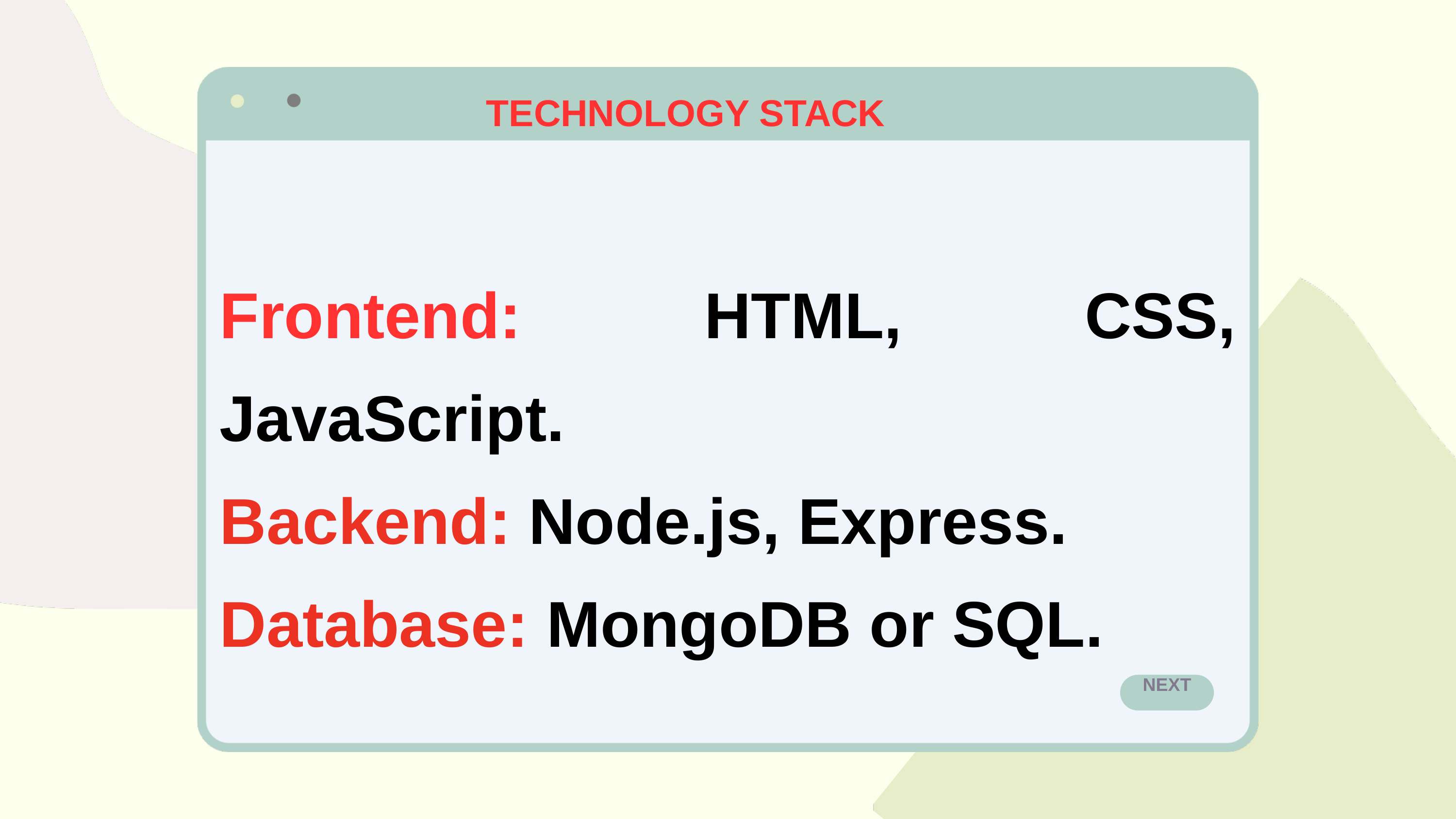

TECHNOLOGY STACK
Frontend: HTML, CSS, JavaScript.
Backend: Node.js, Express.
Database: MongoDB or SQL.

NEXT